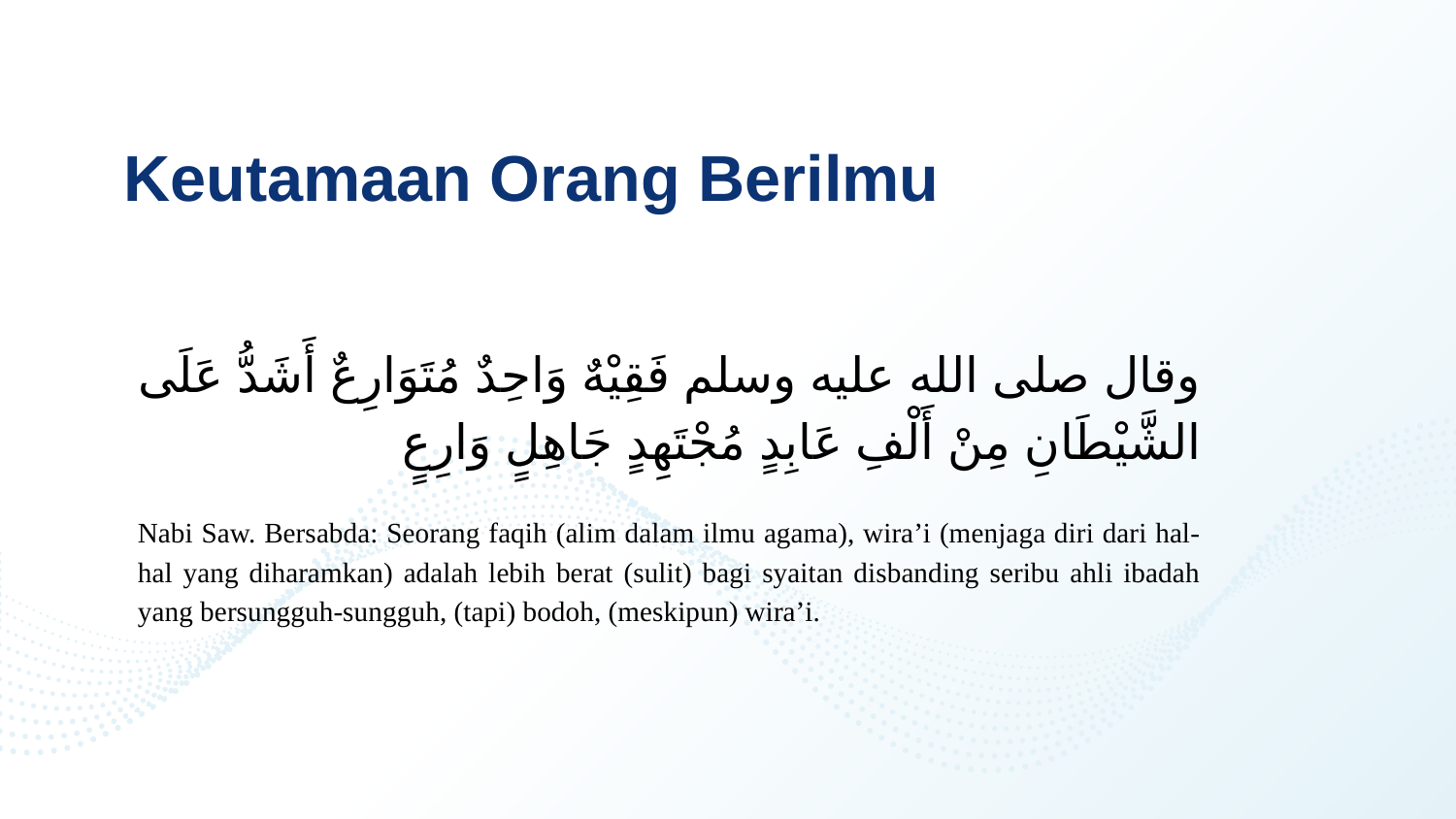

# Keutamaan Orang Berilmu

وقال صلى الله عليه وسلم فَقِيْهٌ وَاحِدٌ مُتَوَارِعٌ أَشَدُّ عَلَى الشَّيْطَانِ مِنْ أَلْفِ عَابِدٍ مُجْتَهِدٍ جَاهِلٍ وَارِعٍ
Nabi Saw. Bersabda: Seorang faqih (alim dalam ilmu agama), wira’i (menjaga diri dari hal-hal yang diharamkan) adalah lebih berat (sulit) bagi syaitan disbanding seribu ahli ibadah yang bersungguh-sungguh, (tapi) bodoh, (meskipun) wira’i.